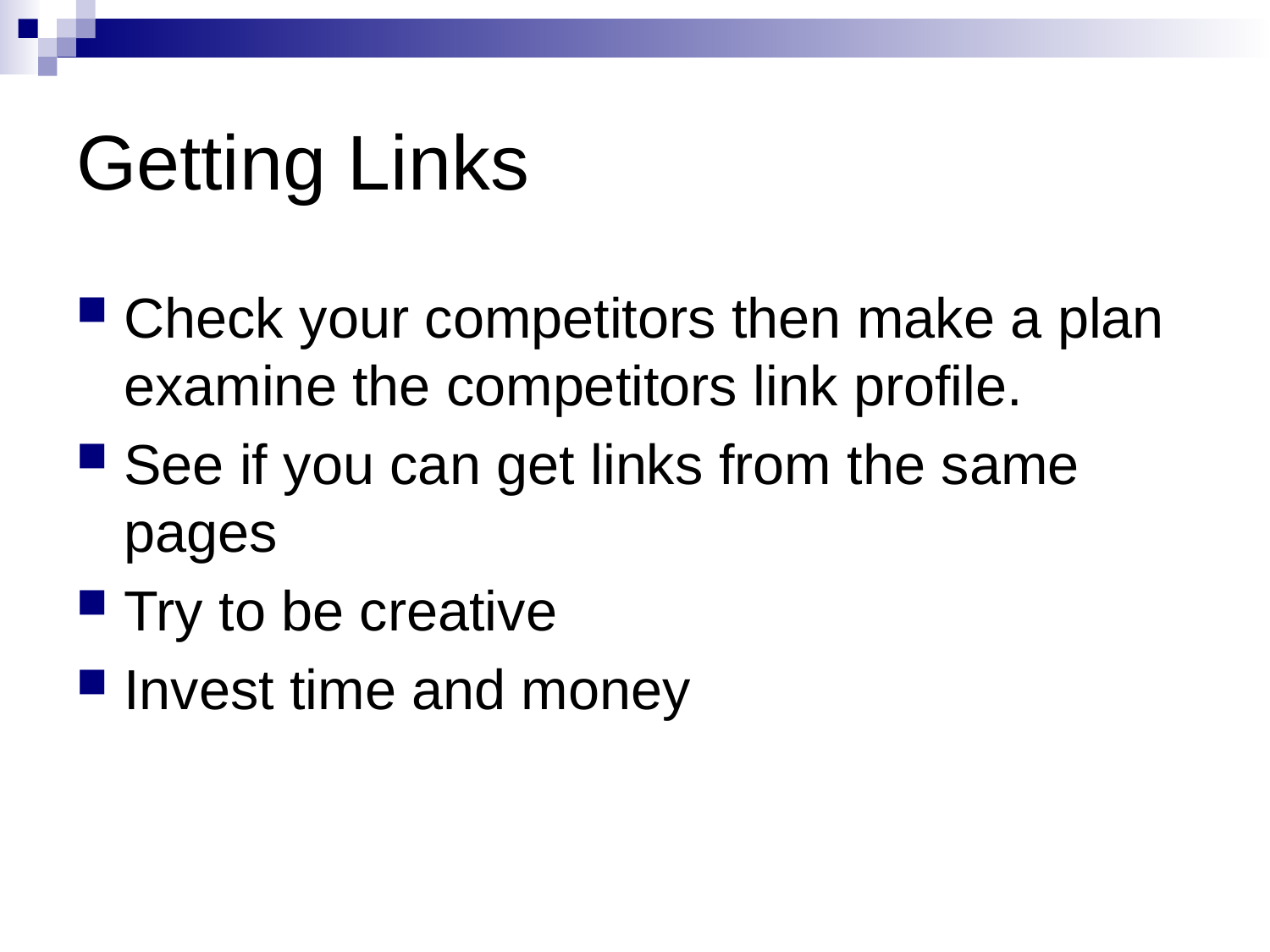

# Getting Links
Check your competitors then make a plan examine the competitors link profile.
See if you can get links from the same pages
Try to be creative
Invest time and money